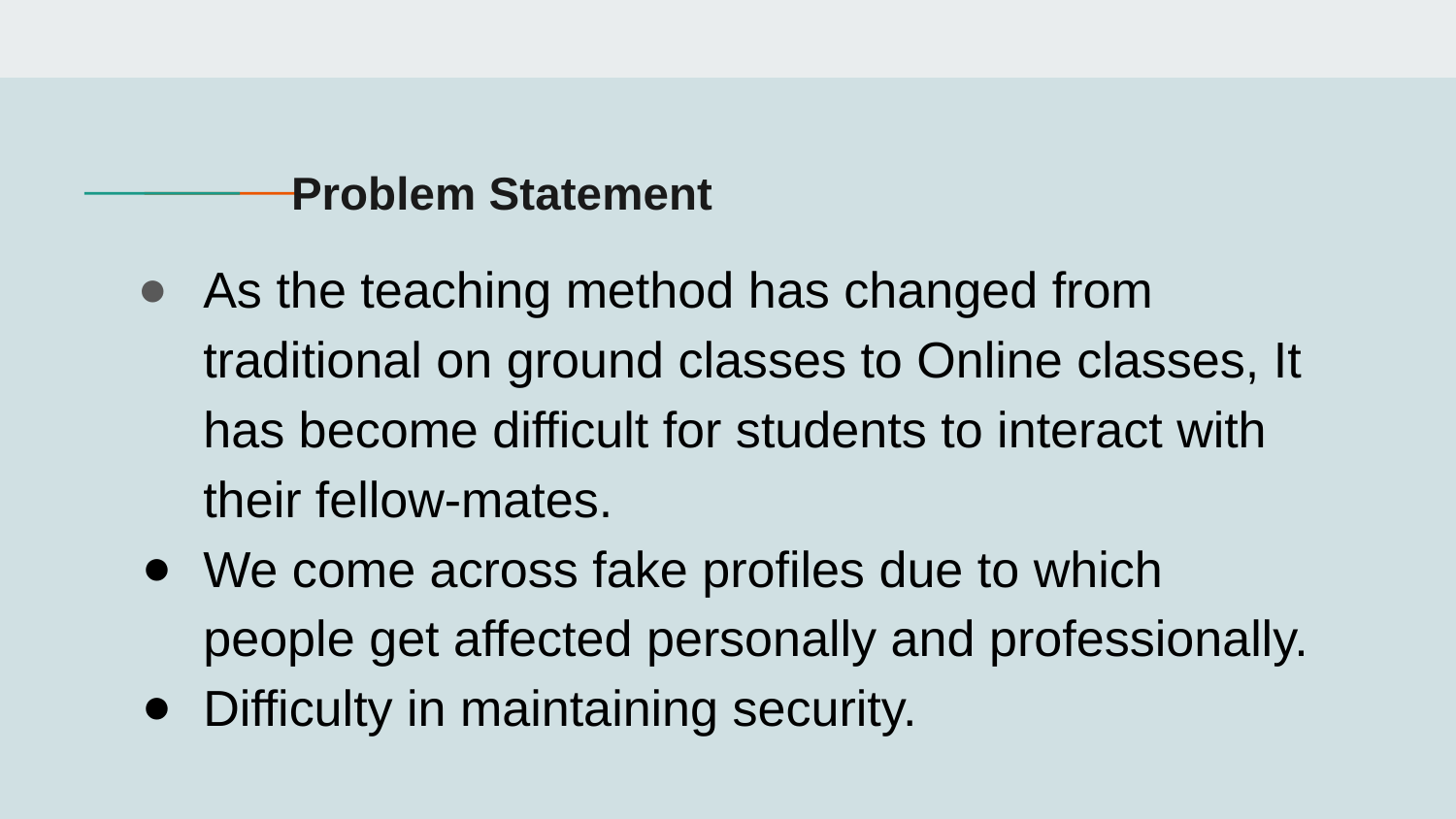

# Problem Statement
As the teaching method has changed from traditional on ground classes to Online classes, It has become difficult for students to interact with their fellow-mates.
We come across fake profiles due to which people get affected personally and professionally.
Difficulty in maintaining security.